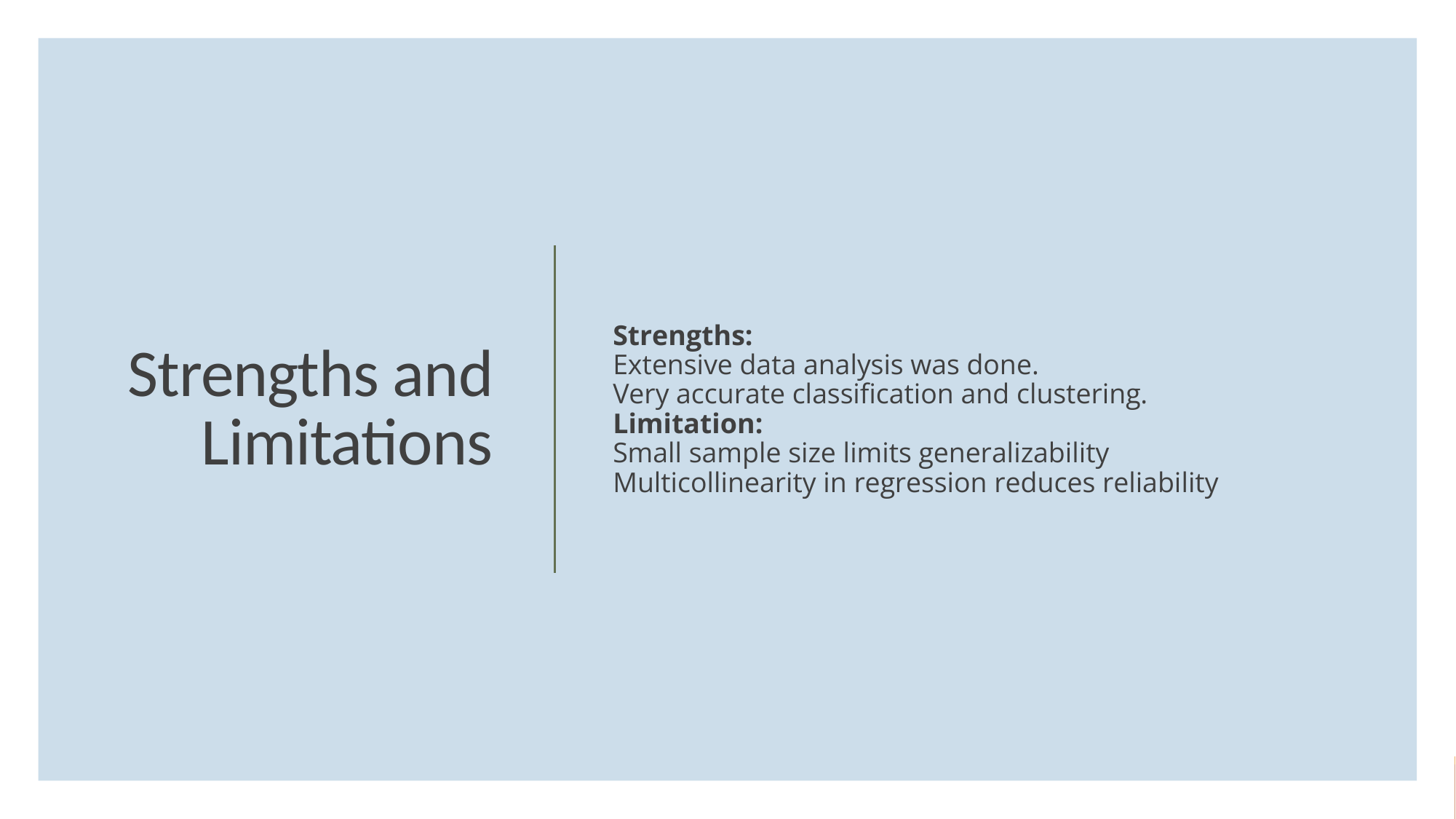

Strengths:
Extensive data analysis was done.
Very accurate classification and clustering.
Limitation:
Small sample size limits generalizability
Multicollinearity in regression reduces reliability
# Strengths and Limitations